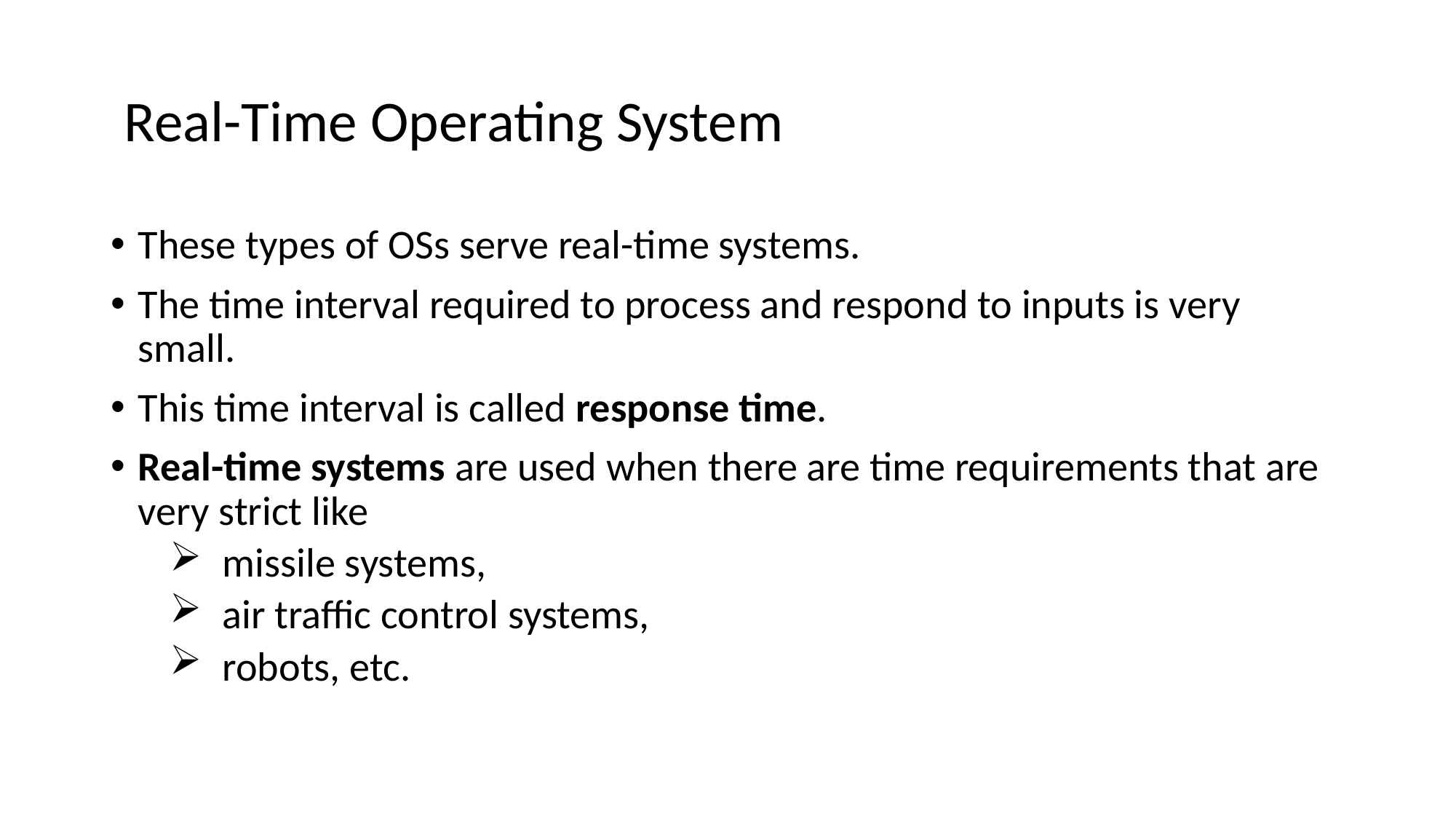

# Real-Time Operating System
These types of OSs serve real-time systems.
The time interval required to process and respond to inputs is very small.
This time interval is called response time.
Real-time systems are used when there are time requirements that are very strict like
missile systems,
air traffic control systems,
robots, etc.